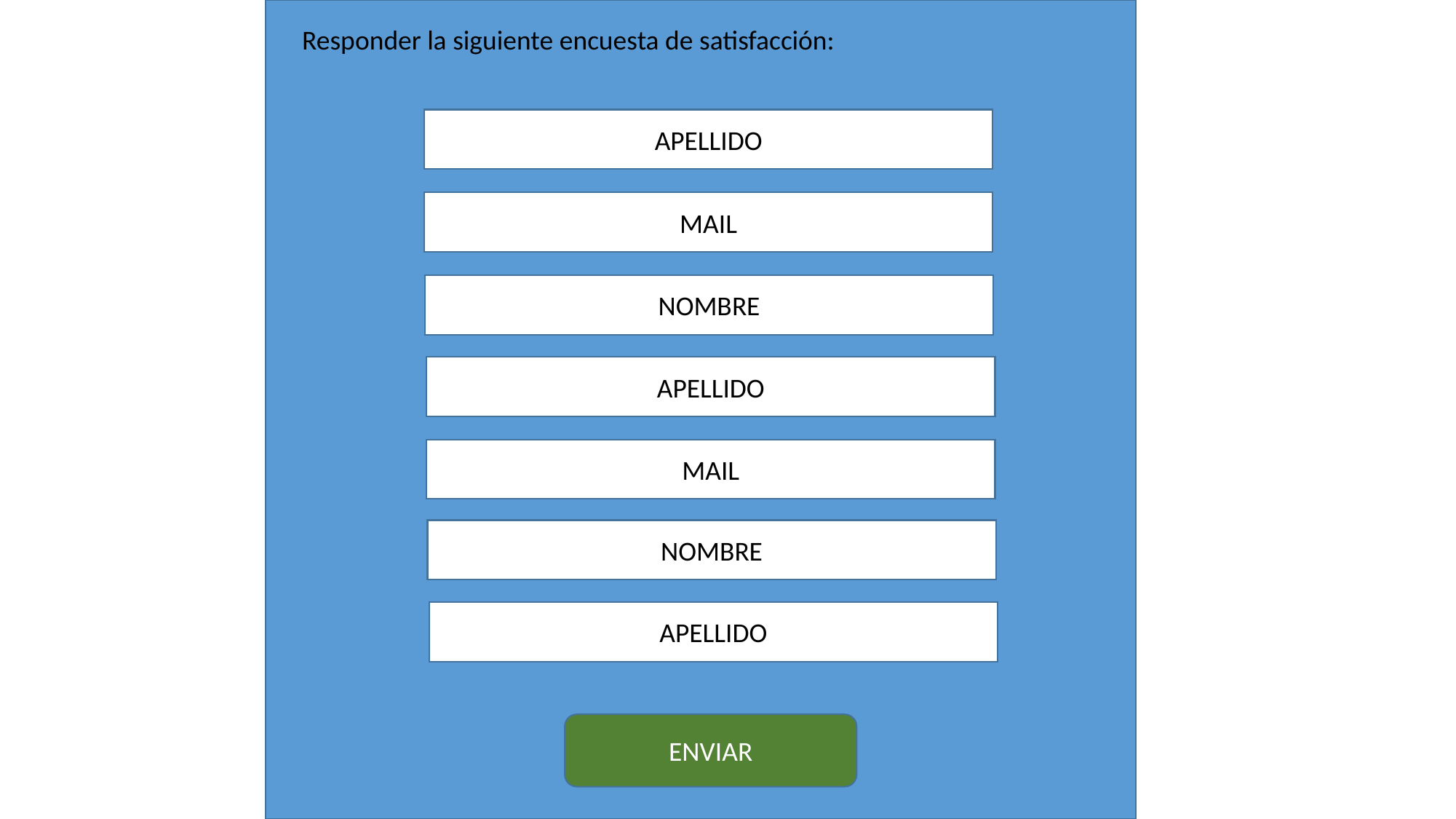

Responder la siguiente encuesta de satisfacción:
APELLIDO
MAIL
NOMBRE
APELLIDO
MAIL
NOMBRE
APELLIDO
ENVIAR